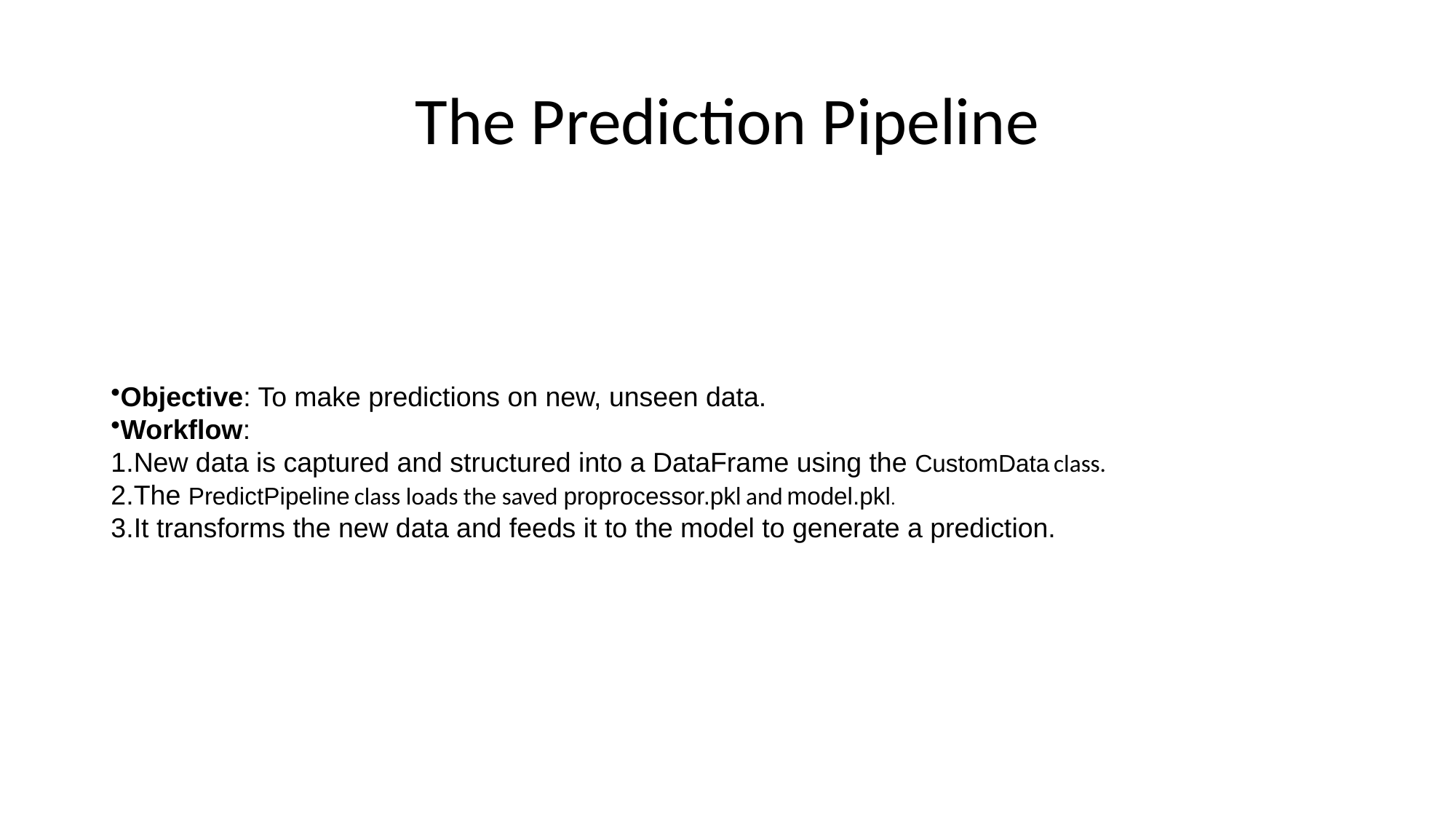

# The Prediction Pipeline
Objective: To make predictions on new, unseen data.
Workflow:
New data is captured and structured into a DataFrame using the CustomData class.
The PredictPipeline class loads the saved proprocessor.pkl and model.pkl.
It transforms the new data and feeds it to the model to generate a prediction.